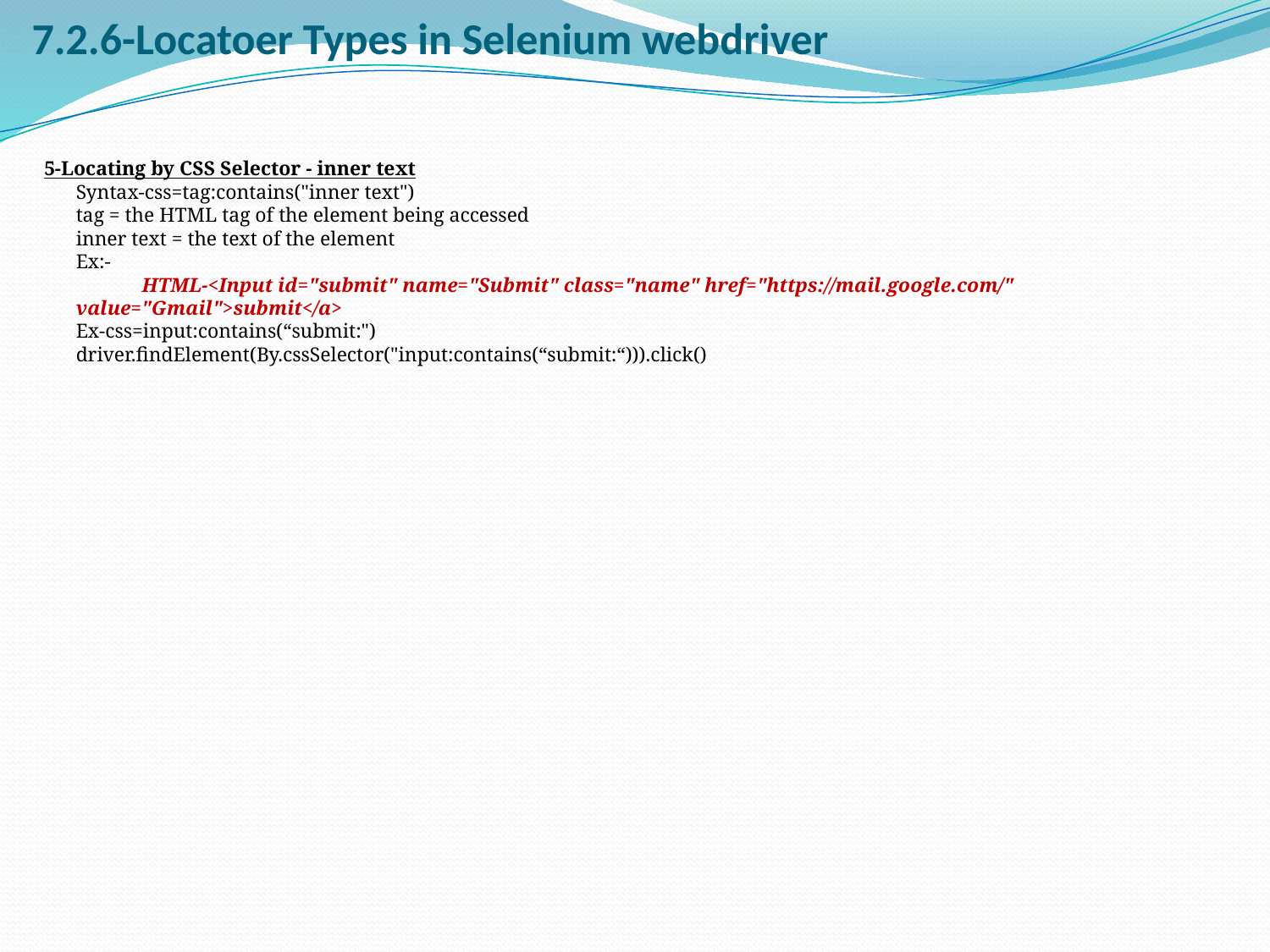

# 7.2.6-Locatoer Types in Selenium webdriver

5-Locating by CSS Selector - inner text
	Syntax-css=tag:contains("inner text")
	tag = the HTML tag of the element being accessed
	inner text = the text of the element
	Ex:-
	             HTML-<Input id="submit" name="Submit" class="name" href="https://mail.google.com/" value="Gmail">submit</a>
	Ex-css=input:contains(“submit:")
	driver.findElement(By.cssSelector("input:contains(“submit:“))).click()